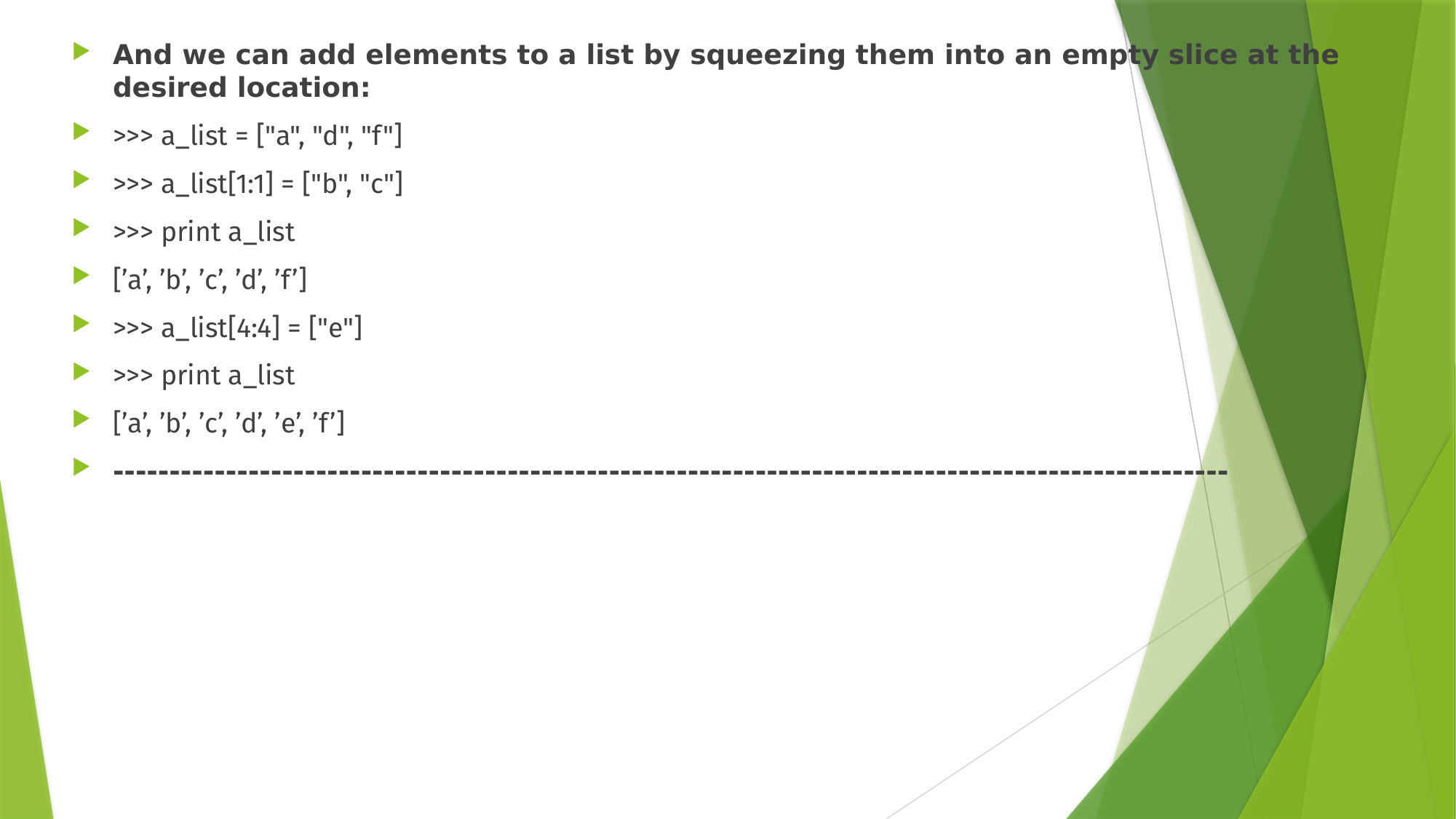

And we can add elements to a list by squeezing them into an empty slice at the desired location:
>>> a_list = ["a", "d", "f"]
>>> a_list[1:1] = ["b", "c"]
>>> print a_list
[’a’, ’b’, ’c’, ’d’, ’f’]
>>> a_list[4:4] = ["e"]
>>> print a_list
[’a’, ’b’, ’c’, ’d’, ’e’, ’f’]
---------------------------------------------------------------------------------------------------